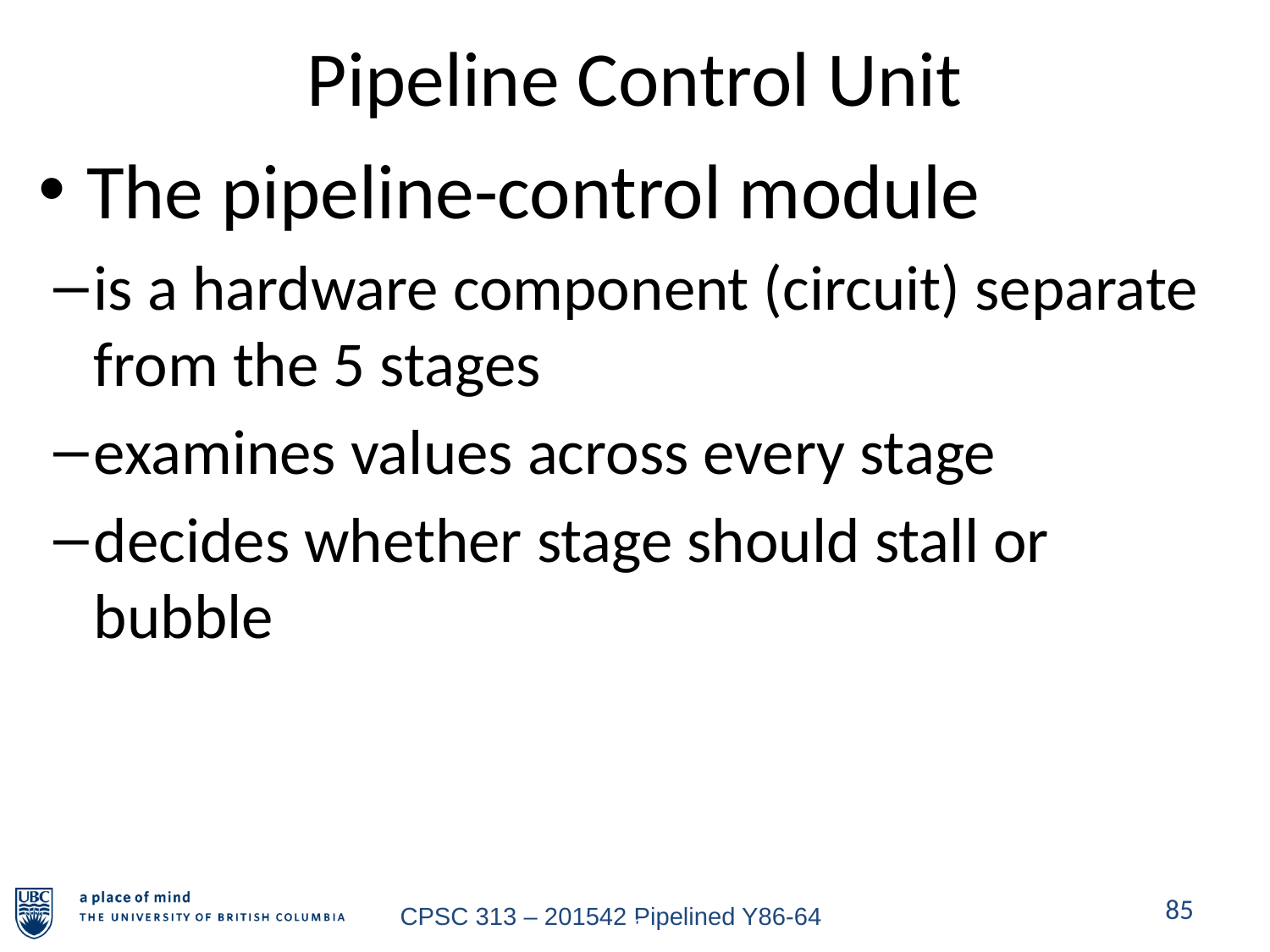

# Pipeline Control Unit
The pipeline-control module
is a hardware component (circuit) separate from the 5 stages
examines values across every stage
decides whether stage should stall or bubble
85
85